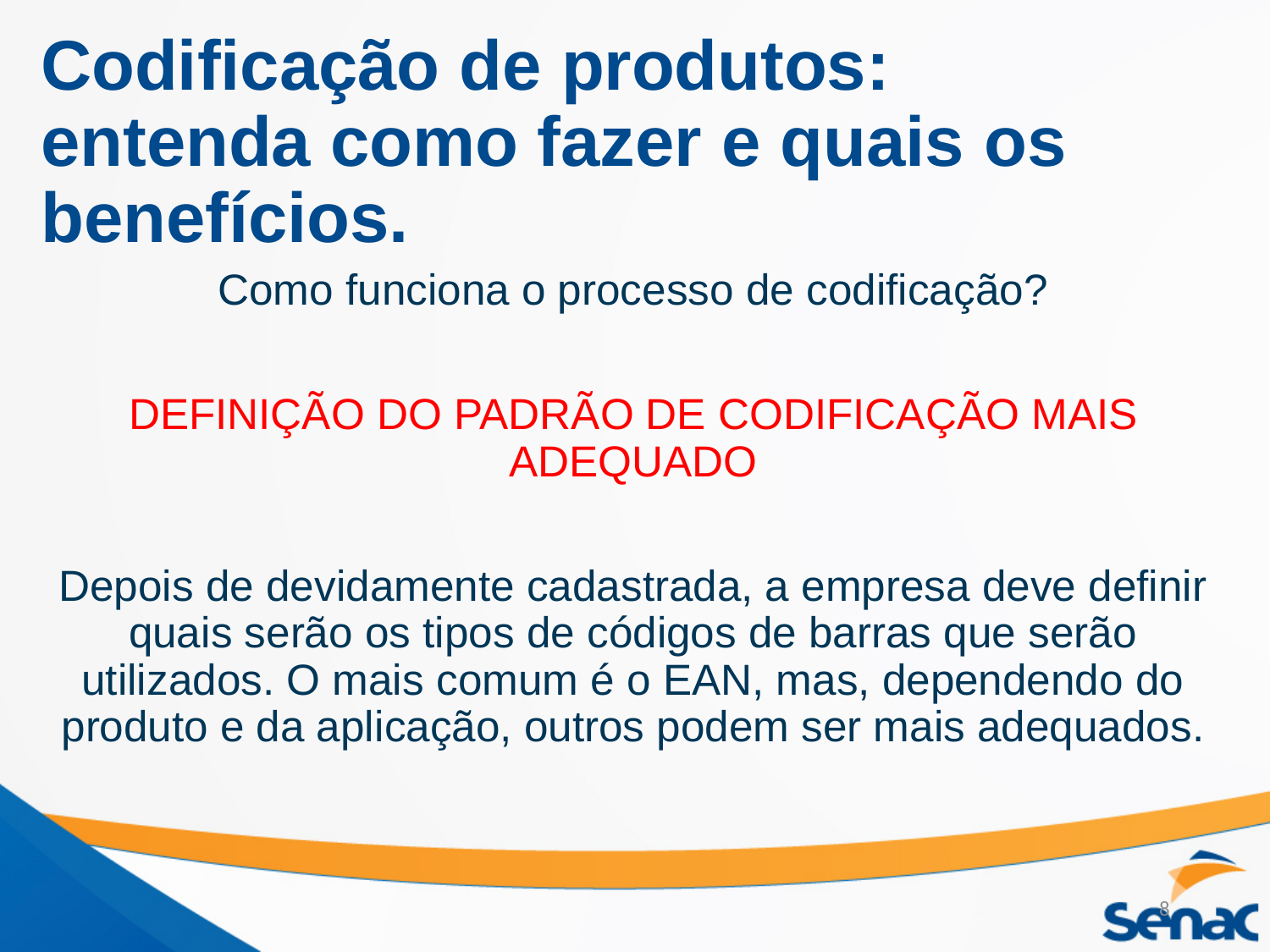

# Codificação de produtos: entenda como fazer e quais os benefícios.
Como funciona o processo de codificação?

DEFINIÇÃO DO PADRÃO DE CODIFICAÇÃO MAIS ADEQUADO

Depois de devidamente cadastrada, a empresa deve definir quais serão os tipos de códigos de barras que serão utilizados. O mais comum é o EAN, mas, dependendo do produto e da aplicação, outros podem ser mais adequados.
8